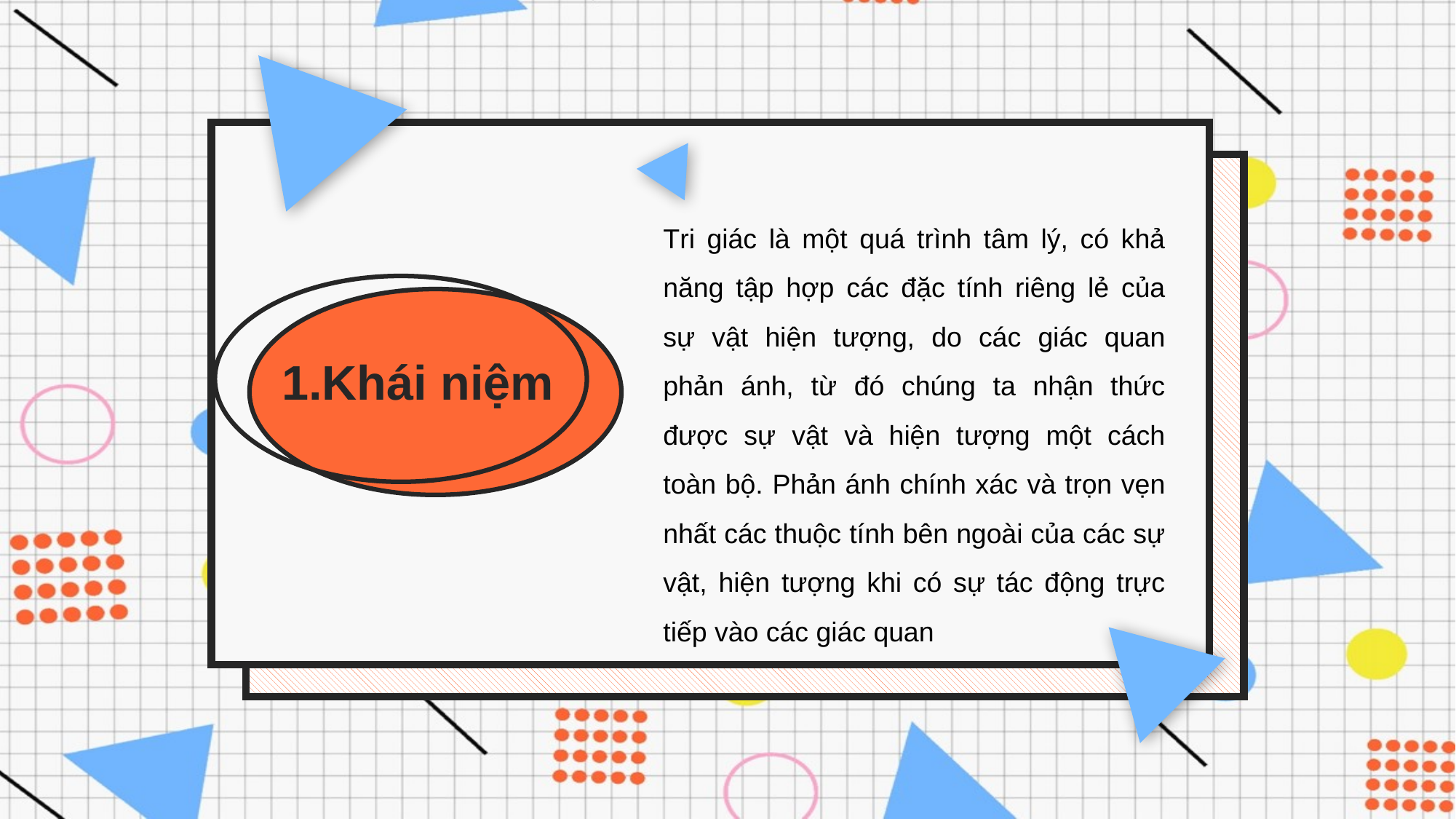

Tri giác là một quá trình tâm lý, có khả năng tập hợp các đặc tính riêng lẻ của sự vật hiện tượng, do các giác quan phản ánh, từ đó chúng ta nhận thức được sự vật và hiện tượng một cách toàn bộ. Phản ánh chính xác và trọn vẹn nhất các thuộc tính bên ngoài của các sự vật, hiện tượng khi có sự tác động trực tiếp vào các giác quan

1.Khái niệm